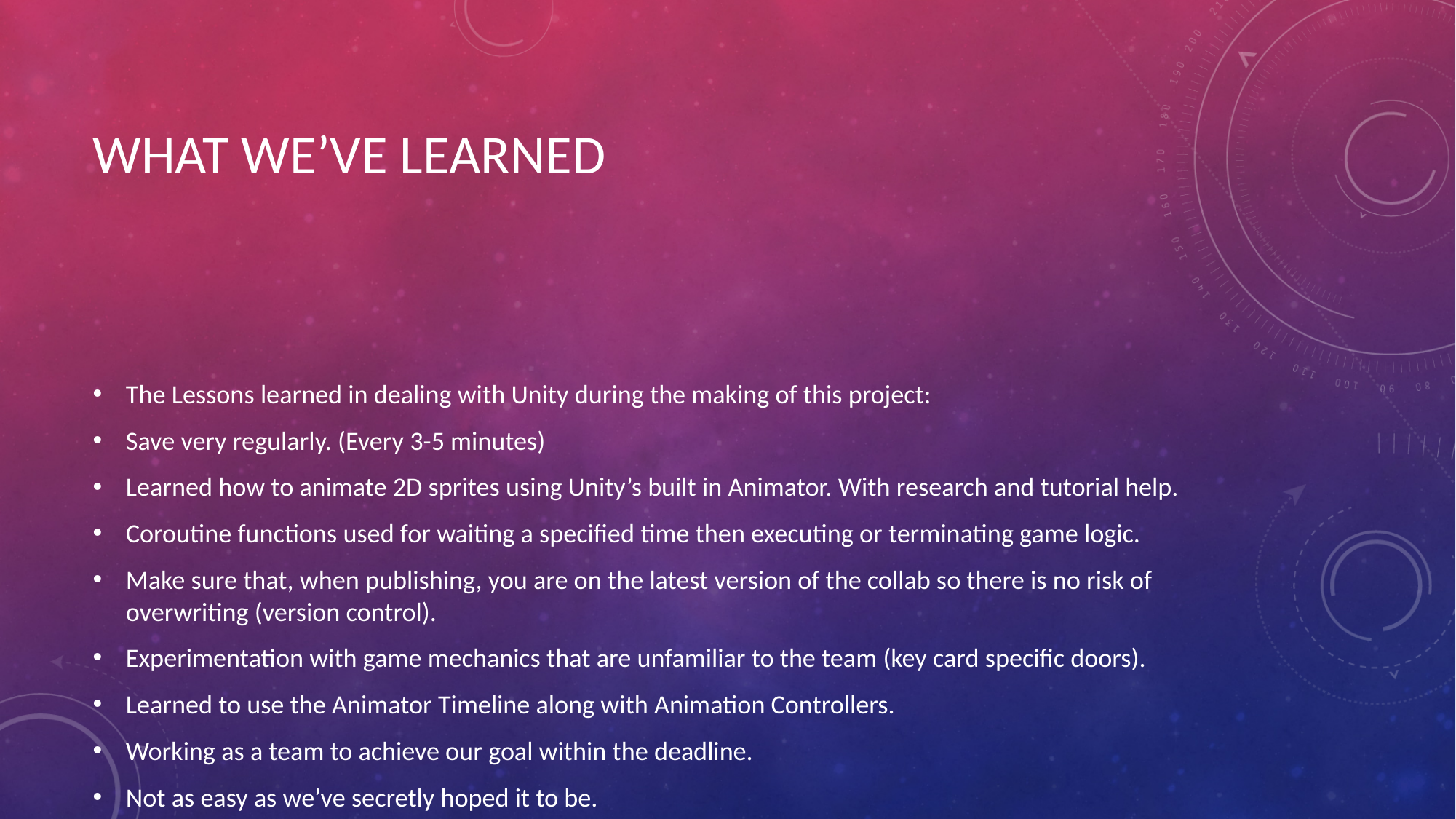

# What we’ve Learned
The Lessons learned in dealing with Unity during the making of this project:
Save very regularly. (Every 3-5 minutes)
Learned how to animate 2D sprites using Unity’s built in Animator. With research and tutorial help.
Coroutine functions used for waiting a specified time then executing or terminating game logic.
Make sure that, when publishing, you are on the latest version of the collab so there is no risk of overwriting (version control).
Experimentation with game mechanics that are unfamiliar to the team (key card specific doors).
Learned to use the Animator Timeline along with Animation Controllers.
Working as a team to achieve our goal within the deadline.
Not as easy as we’ve secretly hoped it to be.